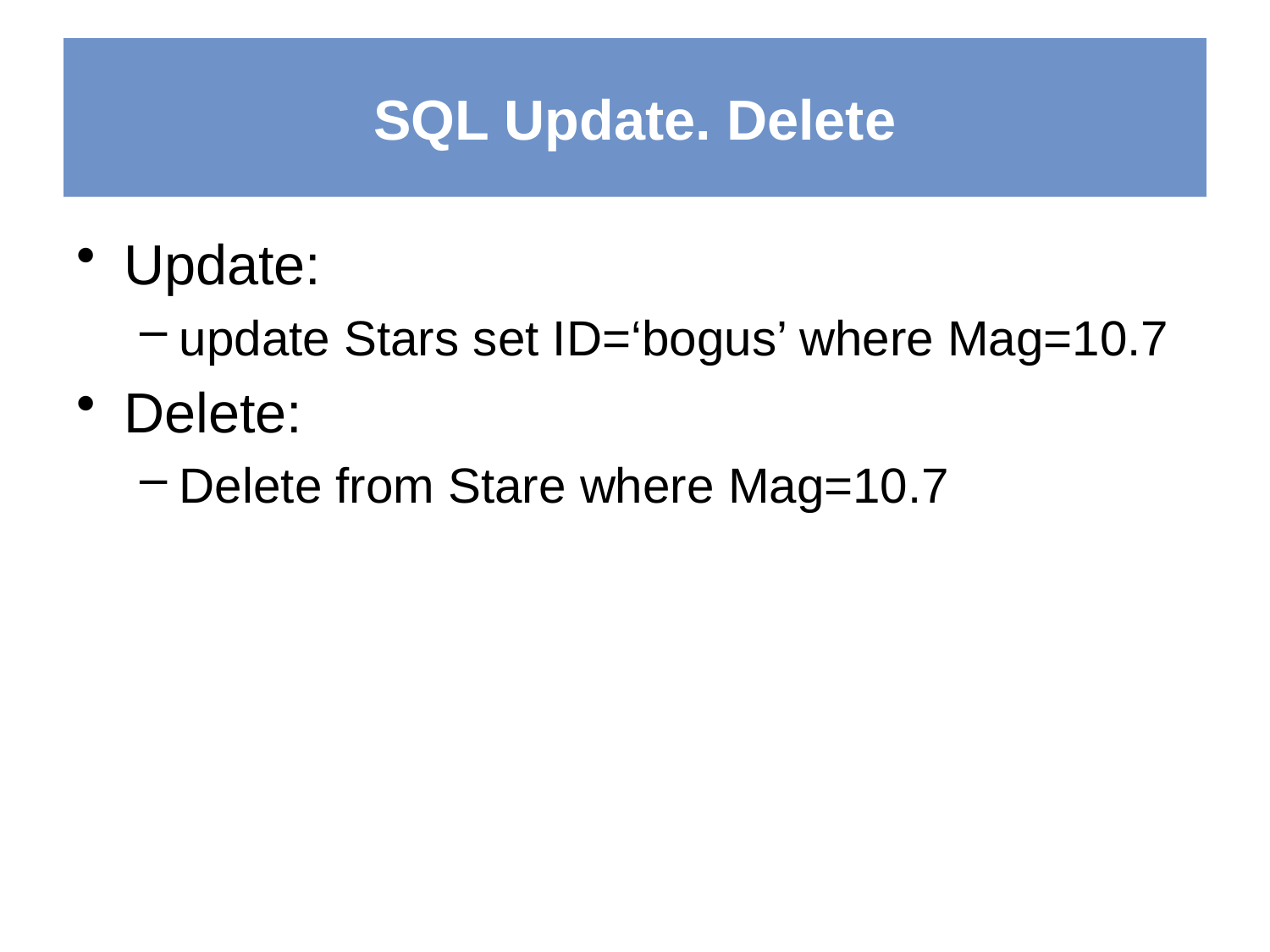

# SQL Update. Delete
Update:
update Stars set ID=‘bogus’ where Mag=10.7
Delete:
Delete from Stare where Mag=10.7